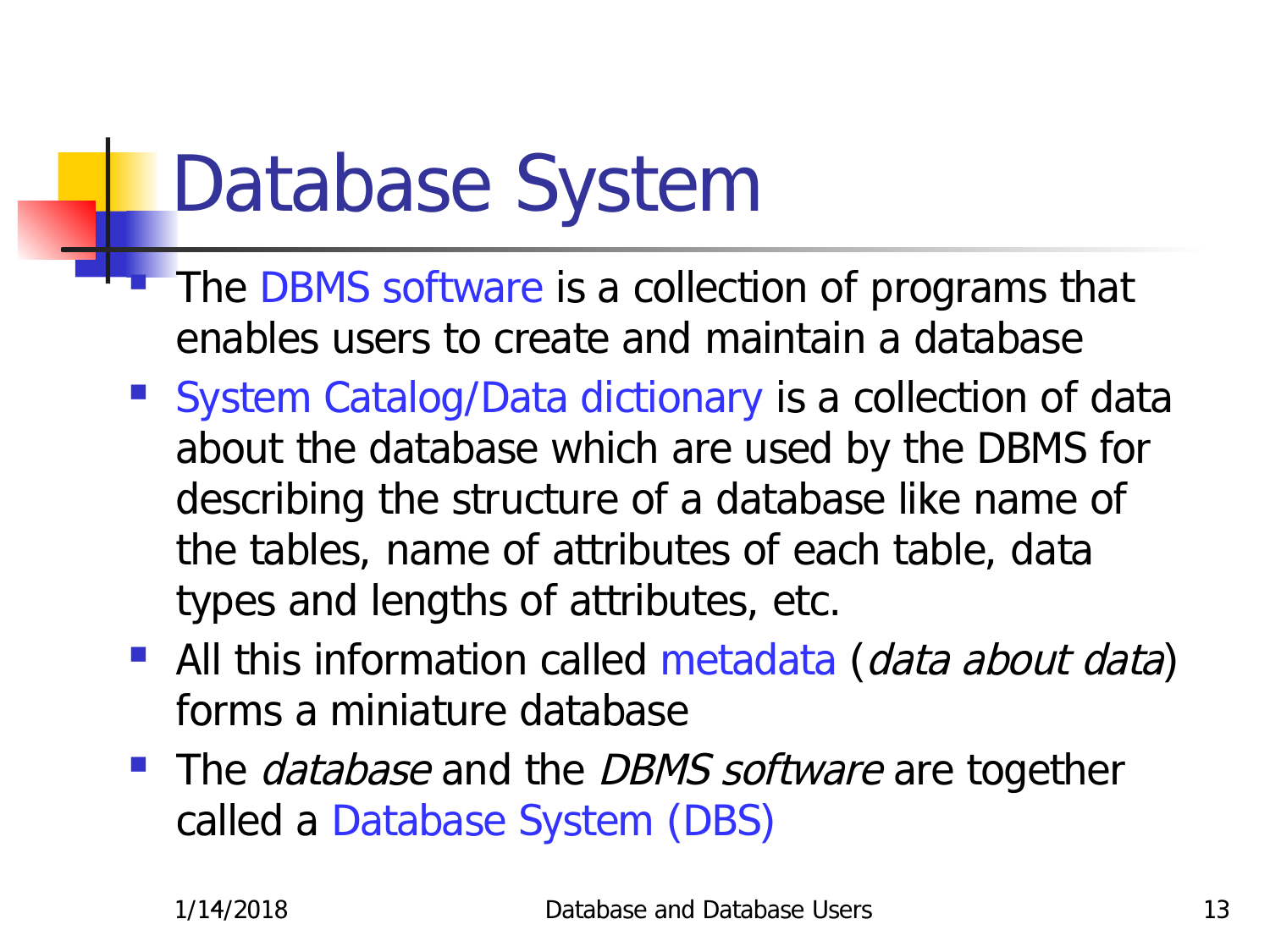

# Database System
The DBMS software is a collection of programs that enables users to create and maintain a database
System Catalog/Data dictionary is a collection of data about the database which are used by the DBMS for describing the structure of a database like name of the tables, name of attributes of each table, data types and lengths of attributes, etc.
All this information called metadata (data about data) forms a miniature database
The database and the DBMS software are together called a Database System (DBS)

1/14/2018
Database and Database Users
13